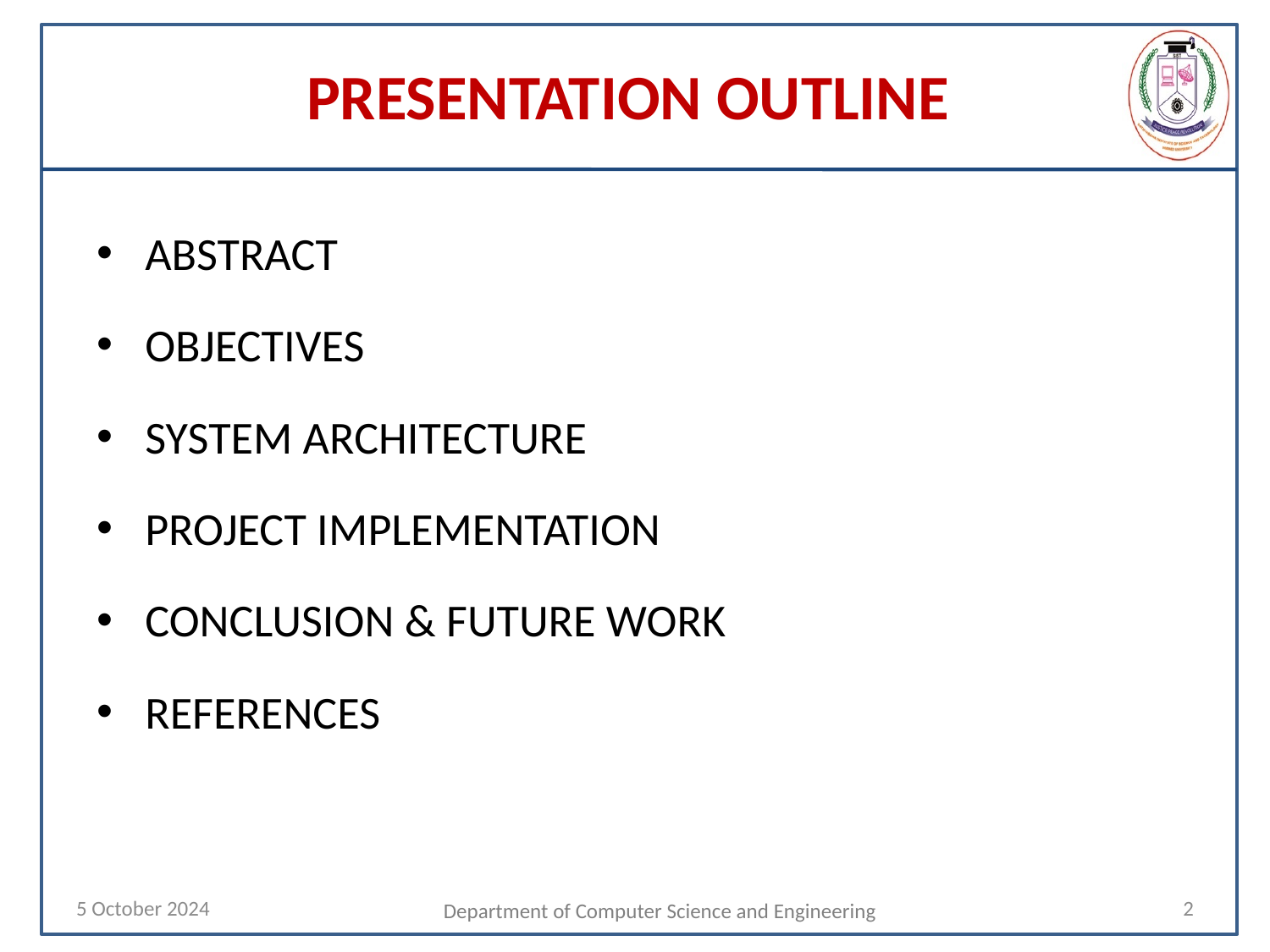

# PRESENTATION OUTLINE
ABSTRACT
OBJECTIVES
SYSTEM ARCHITECTURE
PROJECT IMPLEMENTATION
CONCLUSION & FUTURE WORK
REFERENCES

5 October 2024
2
Department of Computer Science and Engineering